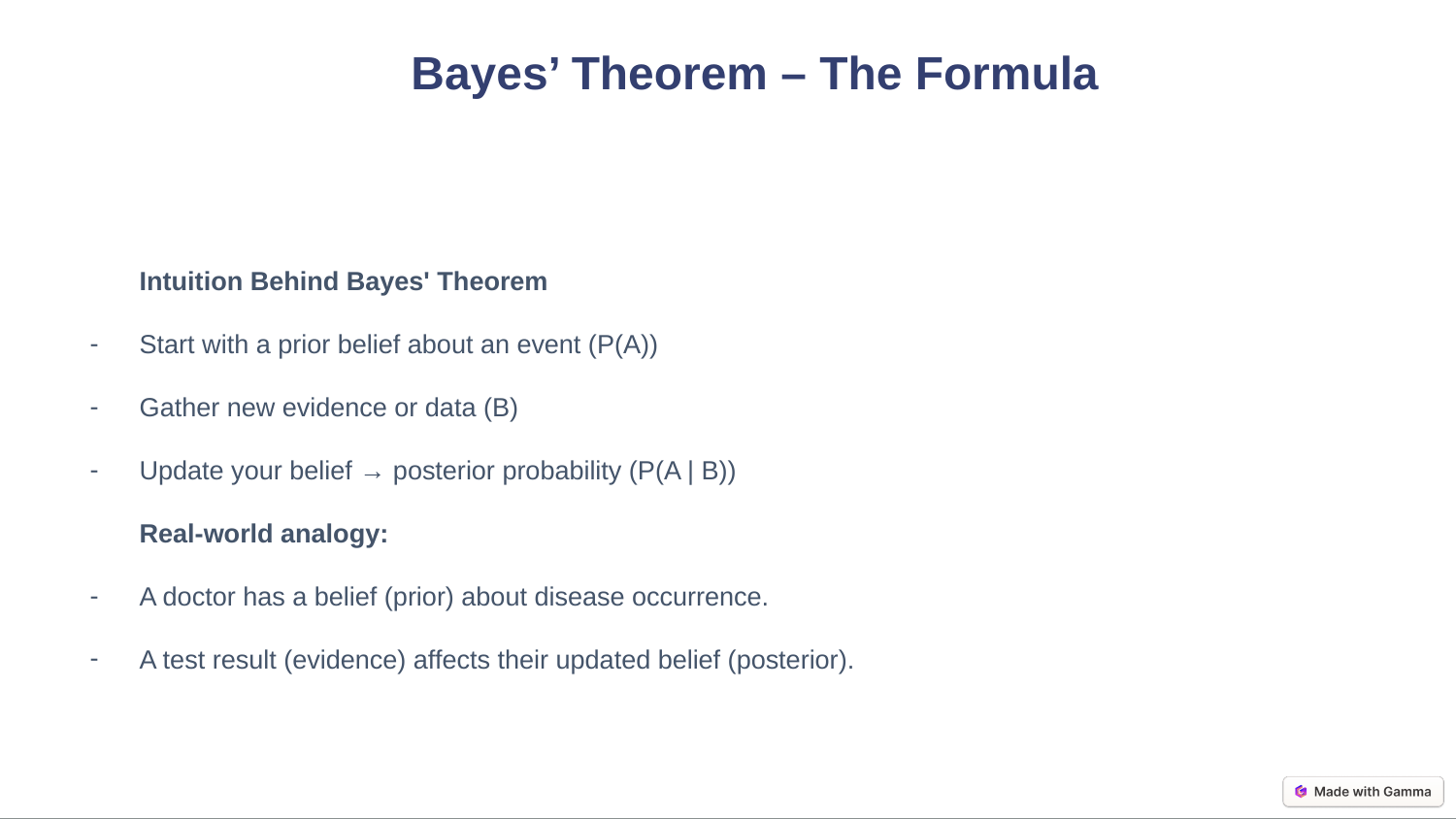

Bayes’ Theorem – The Formula
Intuition Behind Bayes' Theorem
Start with a prior belief about an event (P(A))
Gather new evidence or data (B)
Update your belief → posterior probability (P(A | B))
Real-world analogy:
A doctor has a belief (prior) about disease occurrence.
A test result (evidence) affects their updated belief (posterior).